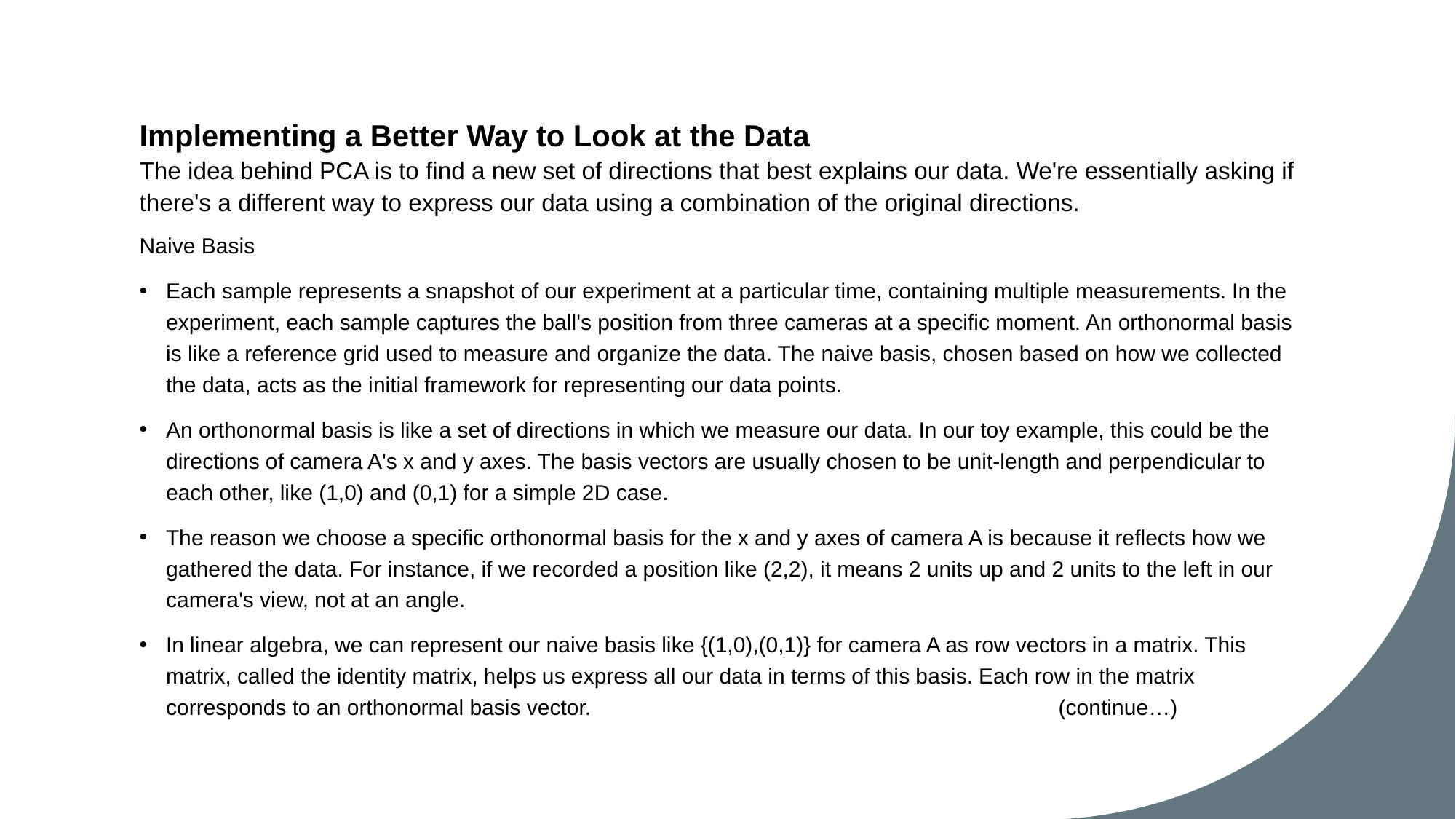

# Implementing a Better Way to Look at the Data The idea behind PCA is to find a new set of directions that best explains our data. We're essentially asking if there's a different way to express our data using a combination of the original directions.
Naive Basis
Each sample represents a snapshot of our experiment at a particular time, containing multiple measurements. In the experiment, each sample captures the ball's position from three cameras at a specific moment. An orthonormal basis is like a reference grid used to measure and organize the data. The naive basis, chosen based on how we collected the data, acts as the initial framework for representing our data points.
An orthonormal basis is like a set of directions in which we measure our data. In our toy example, this could be the directions of camera A's x and y axes. The basis vectors are usually chosen to be unit-length and perpendicular to each other, like (1,0) and (0,1) for a simple 2D case.
The reason we choose a specific orthonormal basis for the x and y axes of camera A is because it reflects how we gathered the data. For instance, if we recorded a position like (2,2), it means 2 units up and 2 units to the left in our camera's view, not at an angle.
In linear algebra, we can represent our naive basis like {(1,0),(0,1)} for camera A as row vectors in a matrix. This matrix, called the identity matrix, helps us express all our data in terms of this basis. Each row in the matrix corresponds to an orthonormal basis vector.                                                                              (continue…)